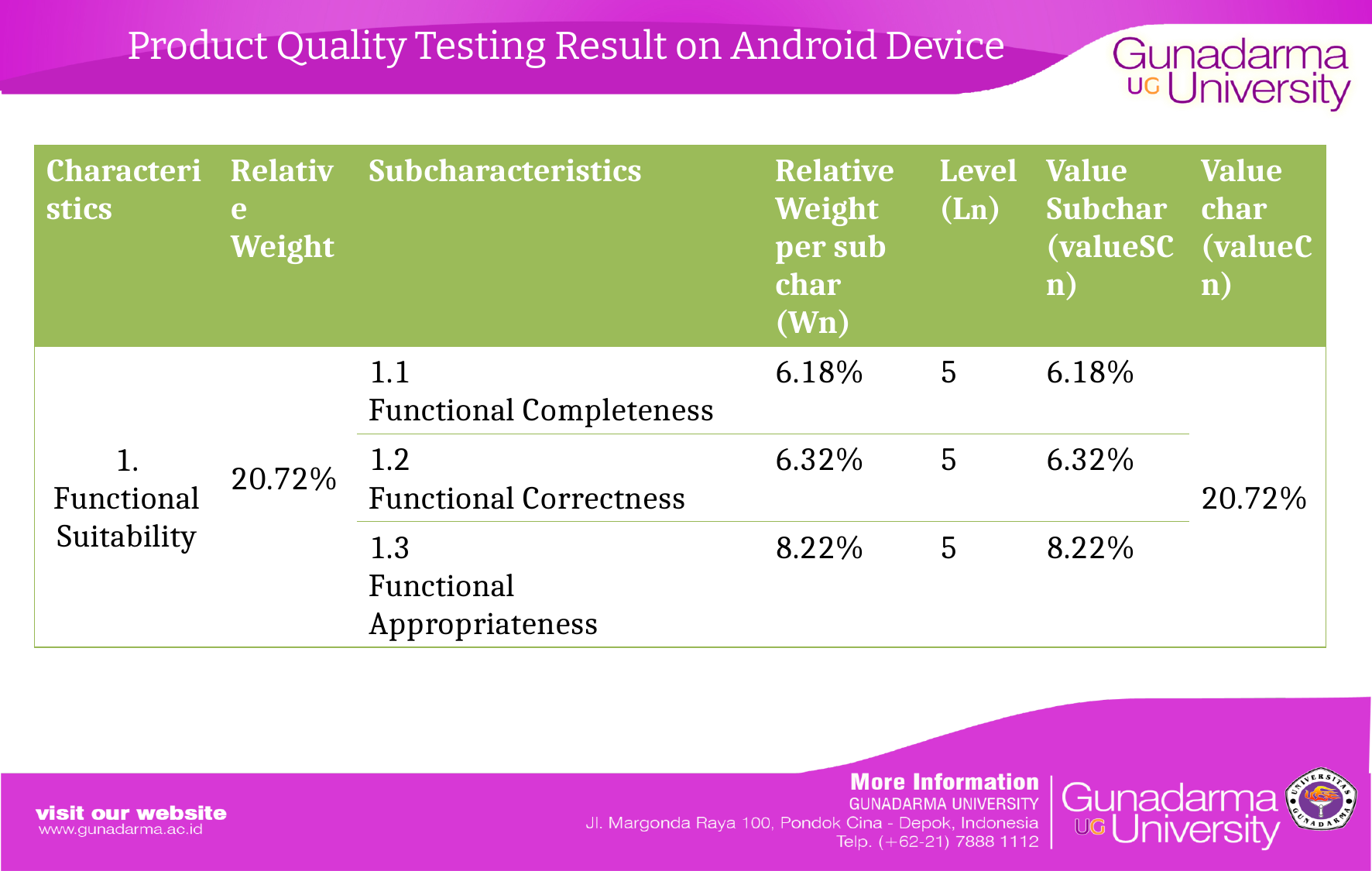

# Product Quality Testing Result on Android Device
| Characteristics | Relative Weight | Subcharacteristics | Relative Weight per sub char (Wn) | Level (Ln) | Value Subchar (valueSCn) | Value char (valueCn) |
| --- | --- | --- | --- | --- | --- | --- |
| 1. Functional Suitability | 20.72% | 1.1 Functional Completeness | 6.18% | 5 | 6.18% | 20.72% |
|  |  | 1.2 Functional Correctness | 6.32% | 5 | 6.32% |  |
|  |  | 1.3 Functional Appropriateness | 8.22% | 5 | 8.22% |  |